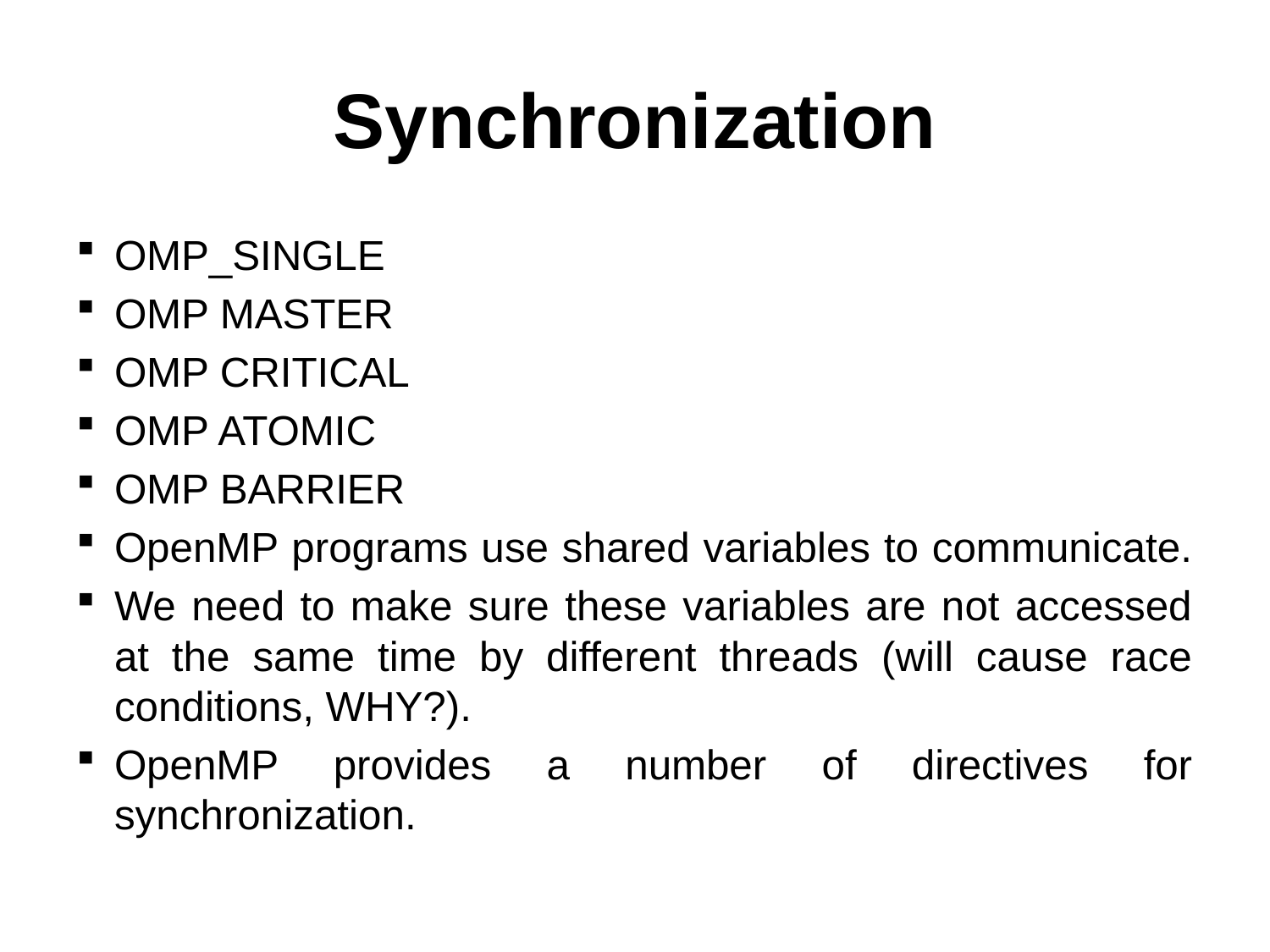

# Synchronization
OMP_SINGLE
OMP MASTER
OMP CRITICAL
OMP ATOMIC
OMP BARRIER
OpenMP programs use shared variables to communicate.
We need to make sure these variables are not accessed at the same time by different threads (will cause race conditions, WHY?).
OpenMP provides a number of directives for synchronization.